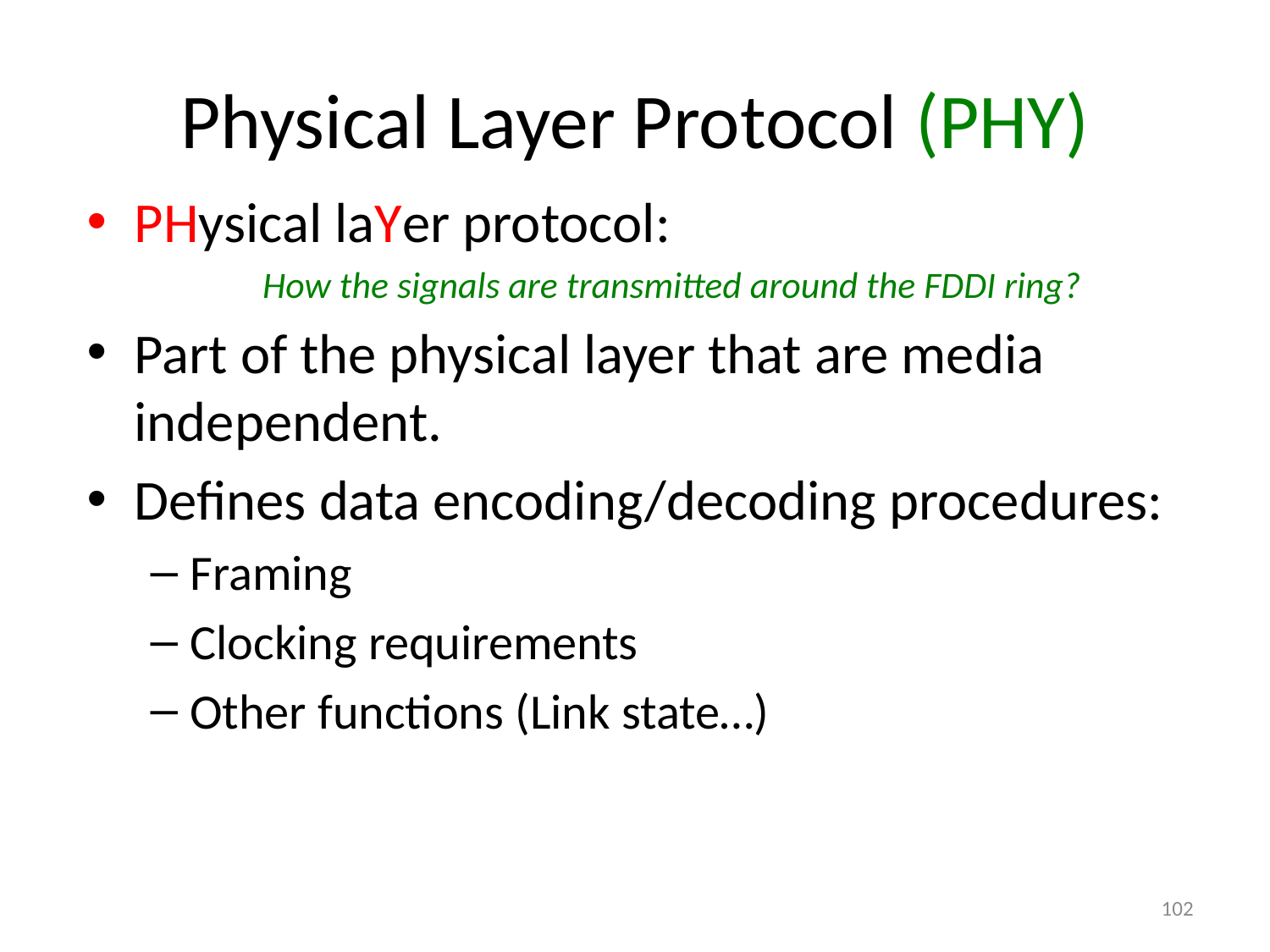

# Physical Layer Protocol (PHY)
PHysical laYer protocol:
How the signals are transmitted around the FDDI ring?
Part of the physical layer that are media independent.
Defines data encoding/decoding procedures:
Framing
Clocking requirements
Other functions (Link state…)
102